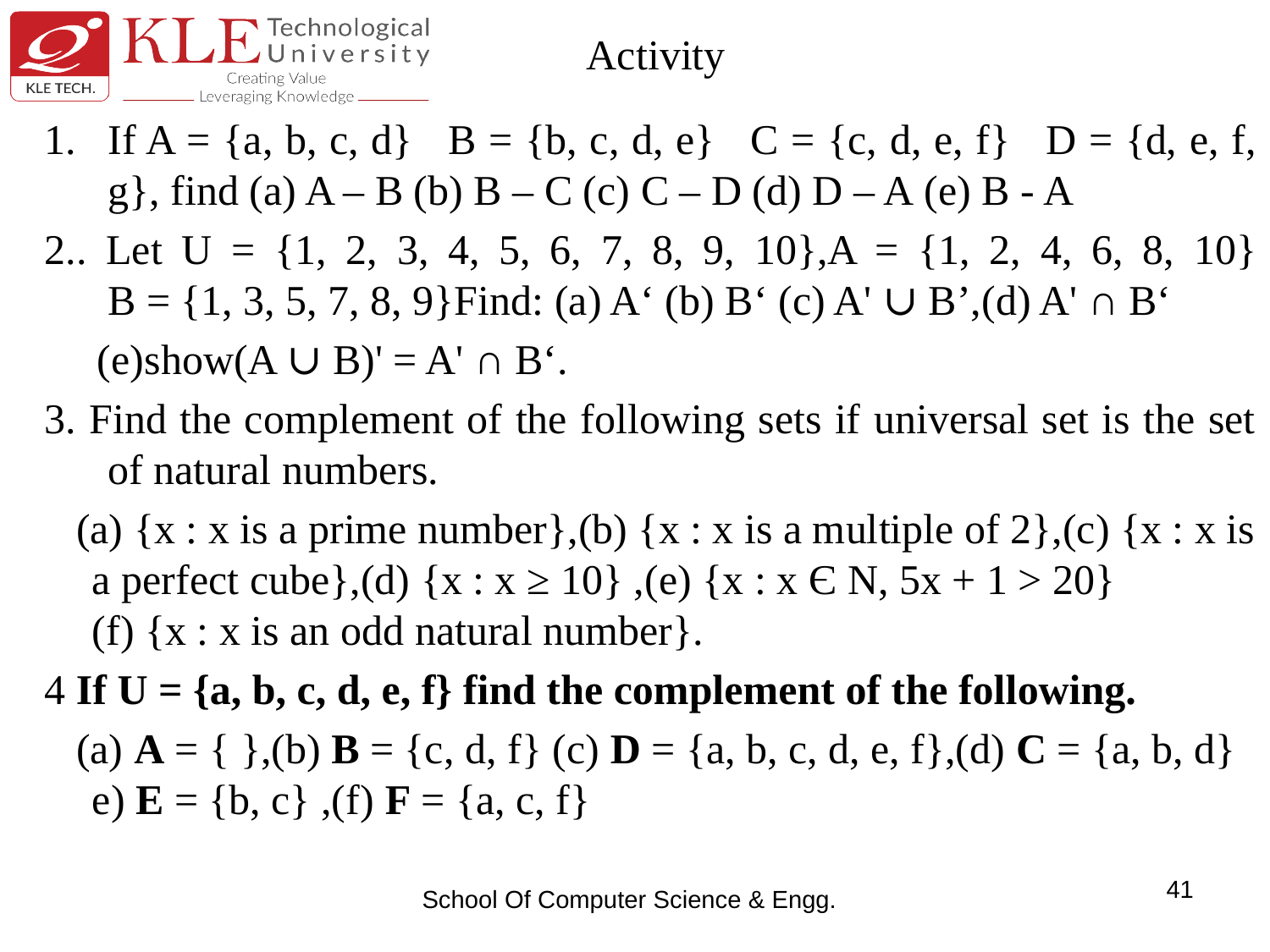

# Activity
If A = {a, b, c, d}   B = {b, c, d, e}   C = {c, d, e, f}   D = {d, e, f, g}, find (a) A – B (b) B – C (c) C – D (d) D – A (e) B - A
2.. Let U = {1, 2, 3, 4, 5, 6, 7, 8, 9, 10},A = {1, 2, 4, 6, 8, 10}
B = {1, 3, 5, 7, 8, 9}Find: (a) A‘ (b) B‘ (c) A' ∪ B’,(d) A' ∩ B‘
     (e)show(A ∪ B)' = A' ∩ B‘.
3. Find the complement of the following sets if universal set is the set of natural numbers.
   (a) {x : x is a prime number},(b) {x : x is a multiple of 2},(c) {x : x is a perfect cube},(d) {x : x ≥ 10} ,(e) {x : x Є N, 5x + 1 > 20}
(f) {x : x is an odd natural number}.
4 If U = {a, b, c, d, e, f} find the complement of the following.
   (a) A = { },(b) B = {c, d, f} (c) D = {a, b, c, d, e, f},(d) C = {a, b, d} 
e) E = {b, c} ,(f) F = {a, c, f}
41